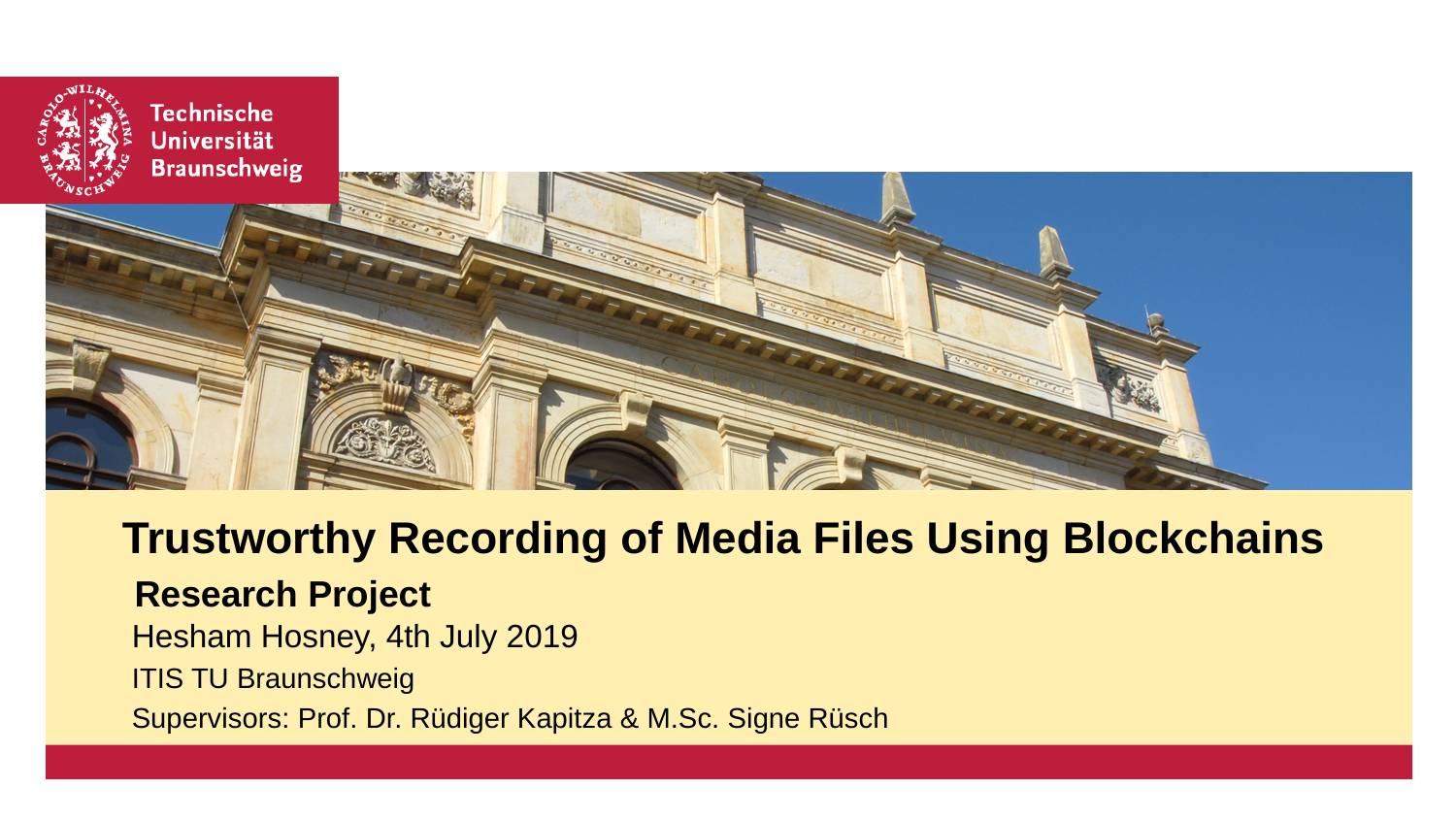

# Trustworthy Recording of Media Files Using Blockchains Research Project
Hesham Hosney, 4th July 2019
ITIS TU Braunschweig
Supervisors: Prof. Dr. Rüdiger Kapitza & M.Sc. Signe Rüsch